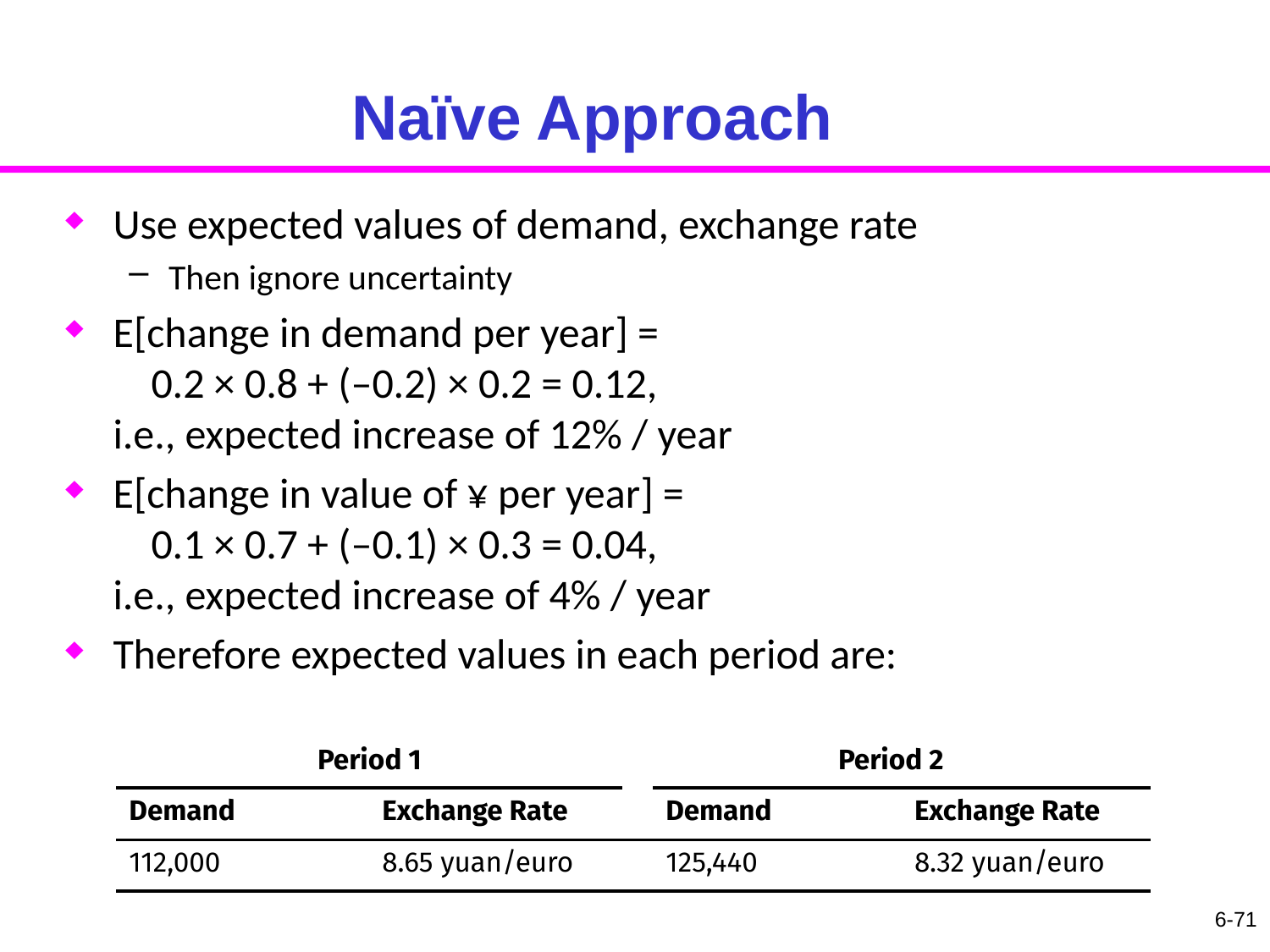

# Naïve Approach
Use expected values of demand, exchange rate
Then ignore uncertainty
E[change in demand per year] =
    0.2 × 0.8 + (–0.2) × 0.2 = 0.12,
i.e., expected increase of 12% / year
E[change in value of ¥ per year] =
    0.1 × 0.7 + (–0.1) × 0.3 = 0.04,
i.e., expected increase of 4% / year
Therefore expected values in each period are:
| Period 1 |  |  | Period 2 |  |
| --- | --- | --- | --- | --- |
| Demand | Exchange Rate |  | Demand | Exchange Rate |
| 112,000 | 8.65 yuan/euro |  | 125,440 | 8.32 yuan/euro |
6-71